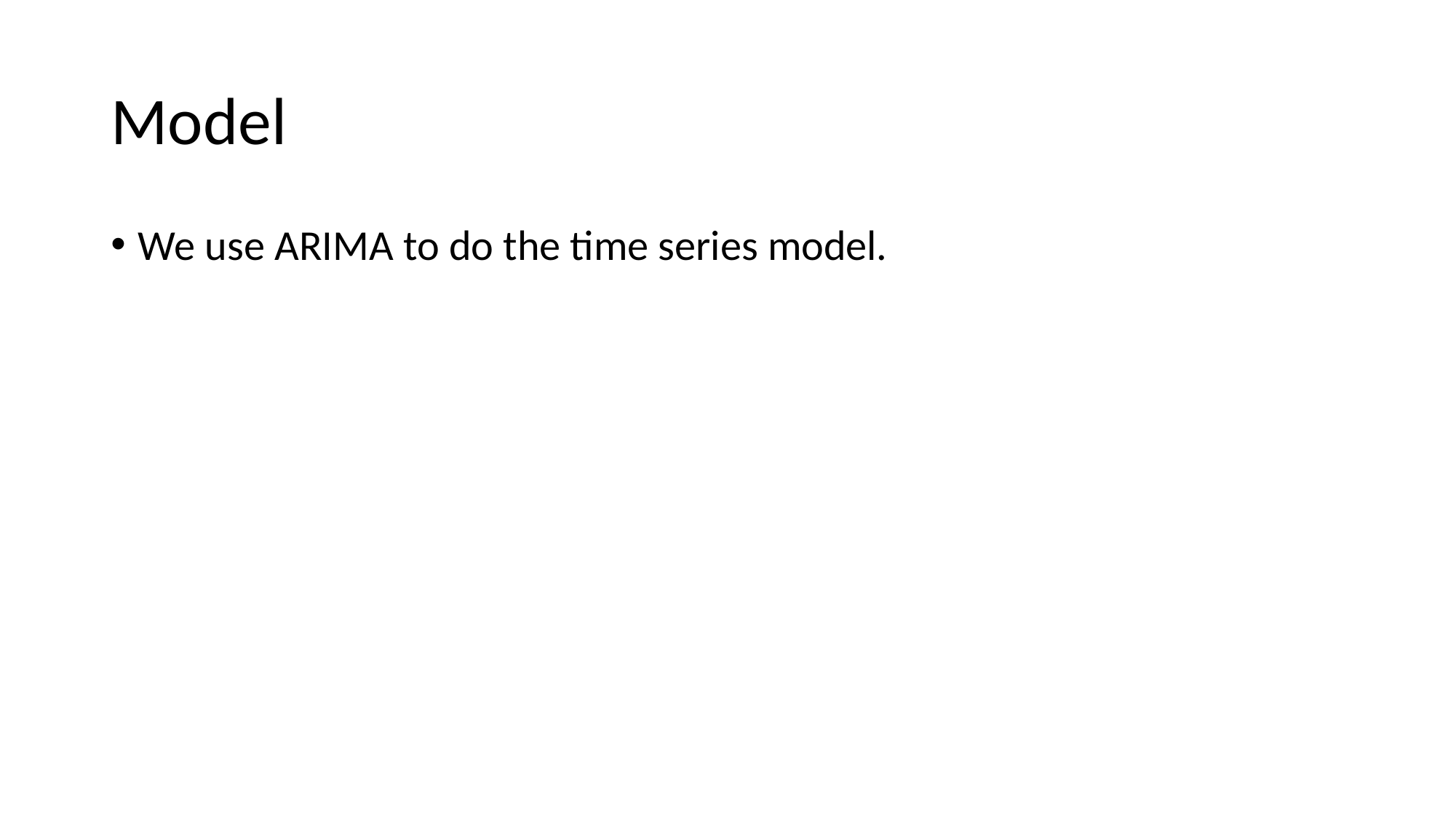

# Model
We use ARIMA to do the time series model.